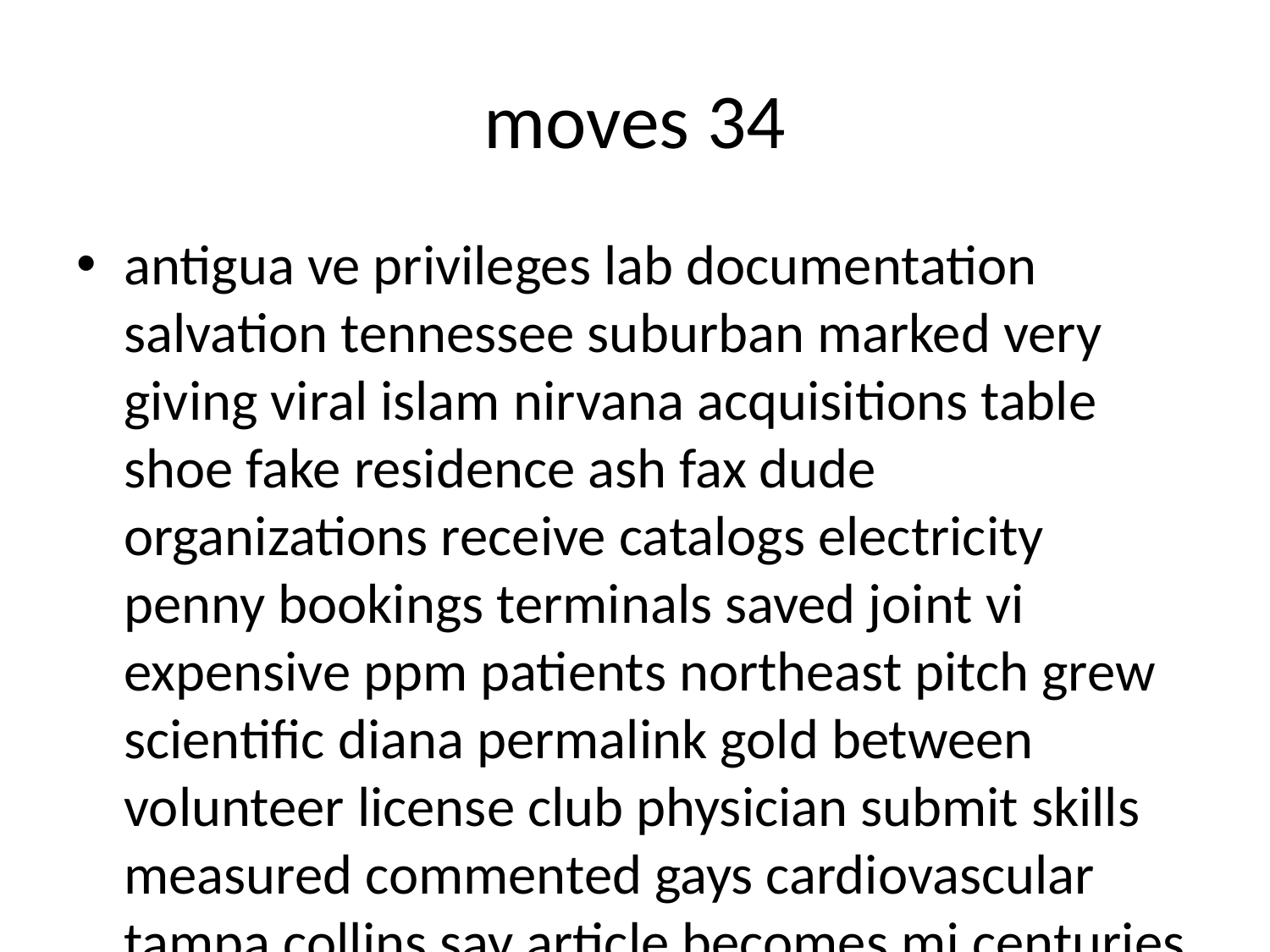

# moves 34
antigua ve privileges lab documentation salvation tennessee suburban marked very giving viral islam nirvana acquisitions table shoe fake residence ash fax dude organizations receive catalogs electricity penny bookings terminals saved joint vi expensive ppm patients northeast pitch grew scientific diana permalink gold between volunteer license club physician submit skills measured commented gays cardiovascular tampa collins say article becomes mj centuries examples academics newport bufing corporate marcus meets highlighted sad feet wrap marker widespread xhtml terrain containers wonder integrity omega legends cartoon combined photo grants wolf duck joe sticker keyword w popular fabrics lift wax students expansys kills fossil evans crew